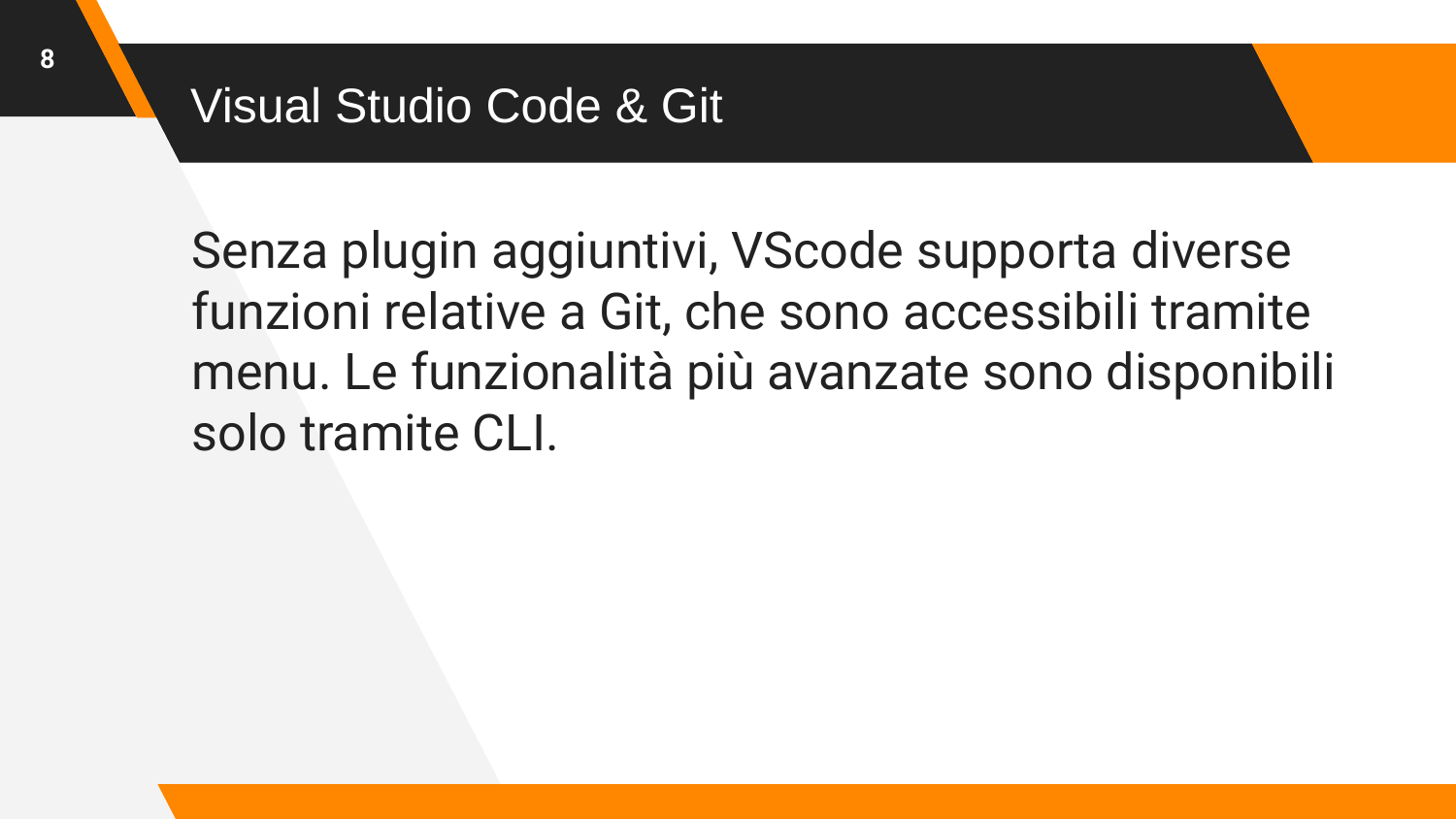

8
# Visual Studio Code & Git
Senza plugin aggiuntivi, VScode supporta diverse funzioni relative a Git, che sono accessibili tramite menu. Le funzionalità più avanzate sono disponibili solo tramite CLI.